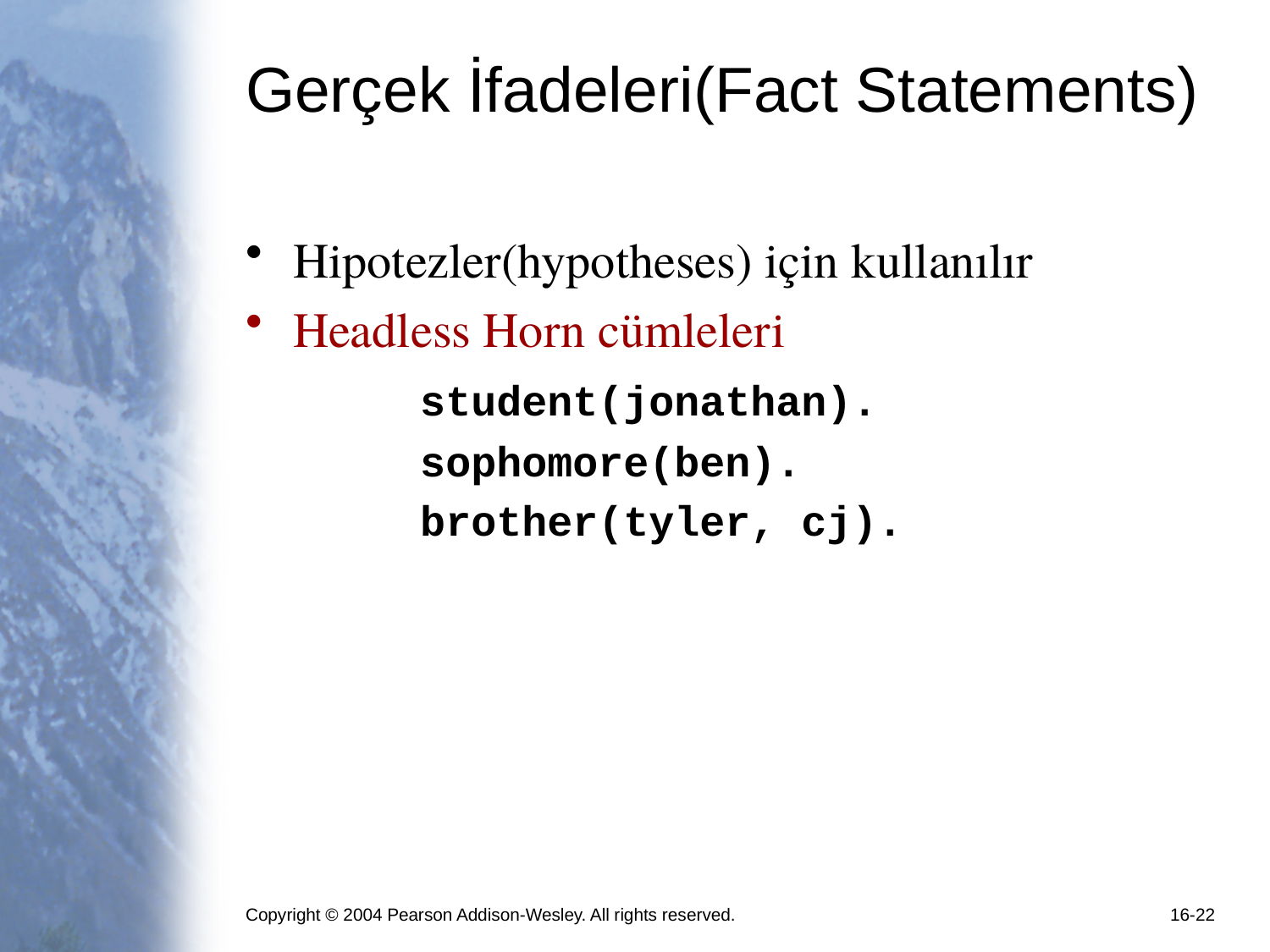

# Gerçek İfadeleri(Fact Statements)
Hipotezler(hypotheses) için kullanılır
Headless Horn cümleleri
		student(jonathan).
		sophomore(ben).
		brother(tyler, cj).

Copyright © 2004 Pearson Addison-Wesley. All rights reserved.
16-22